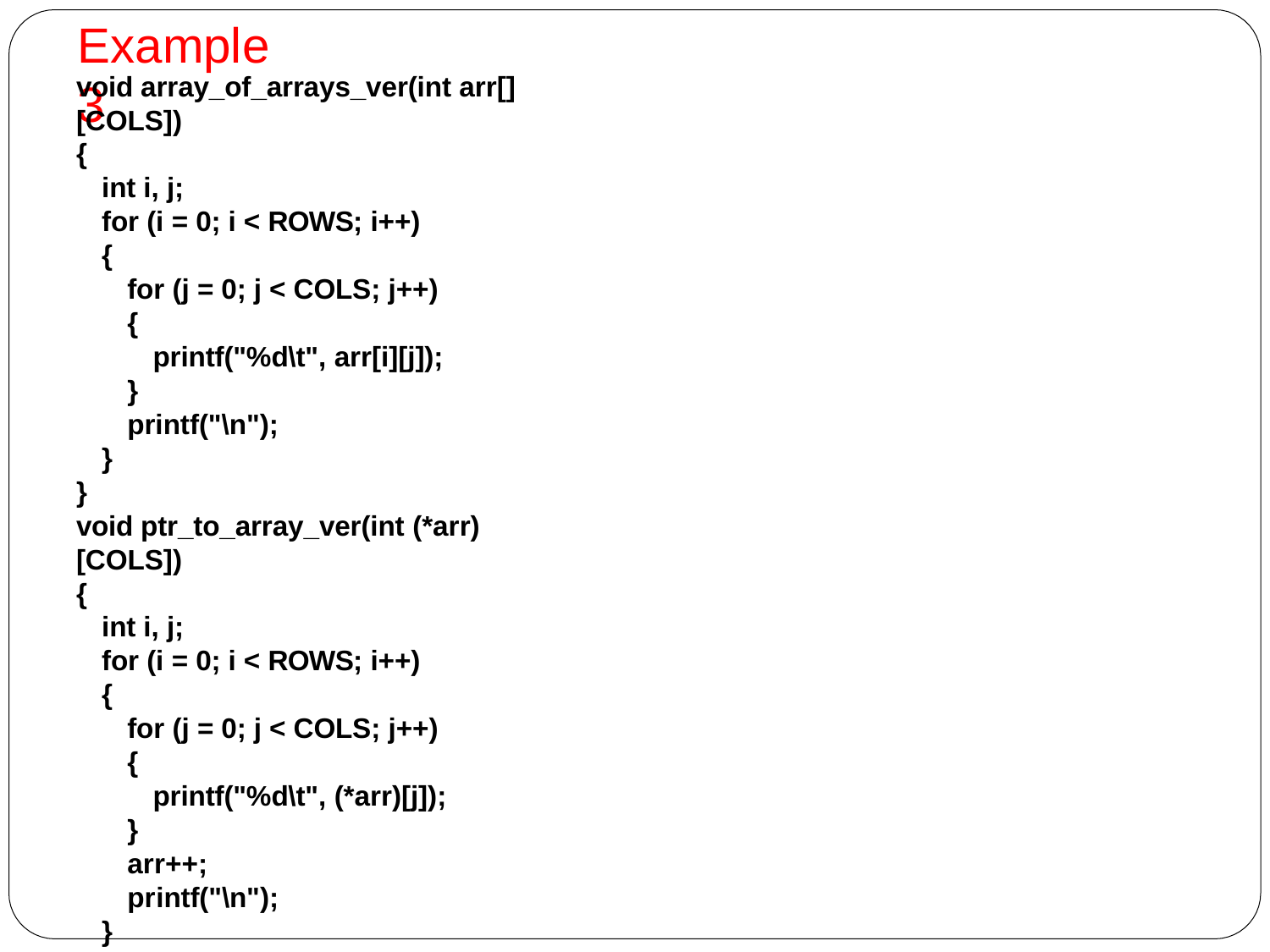

# Example 3
void array_of_arrays_ver(int arr[][COLS])
{
int i, j;
for (i = 0; i < ROWS; i++)
{
for (j = 0; j < COLS; j++)
{
printf("%d\t", arr[i][j]);
}
printf("\n");
}
}
void ptr_to_array_ver(int (*arr)[COLS])
{
int i, j;
for (i = 0; i < ROWS; i++)
{
for (j = 0; j < COLS; j++)
{
printf("%d\t", (*arr)[j]);
}
arr++;  printf("\n");
}
}